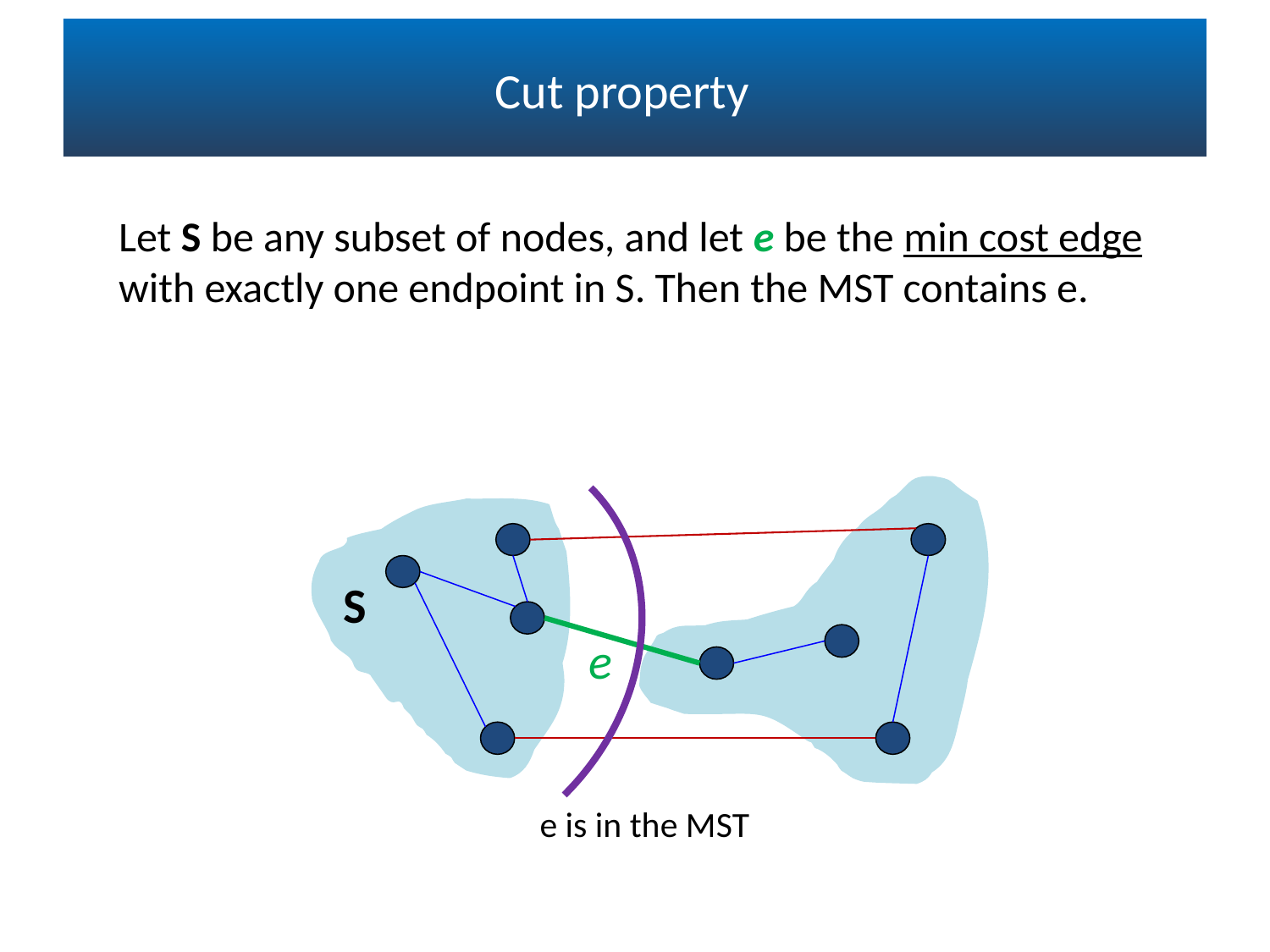

# Cut property
Let S be any subset of nodes, and let e be the min cost edge with exactly one endpoint in S. Then the MST contains e.

S

e

e is in the MST